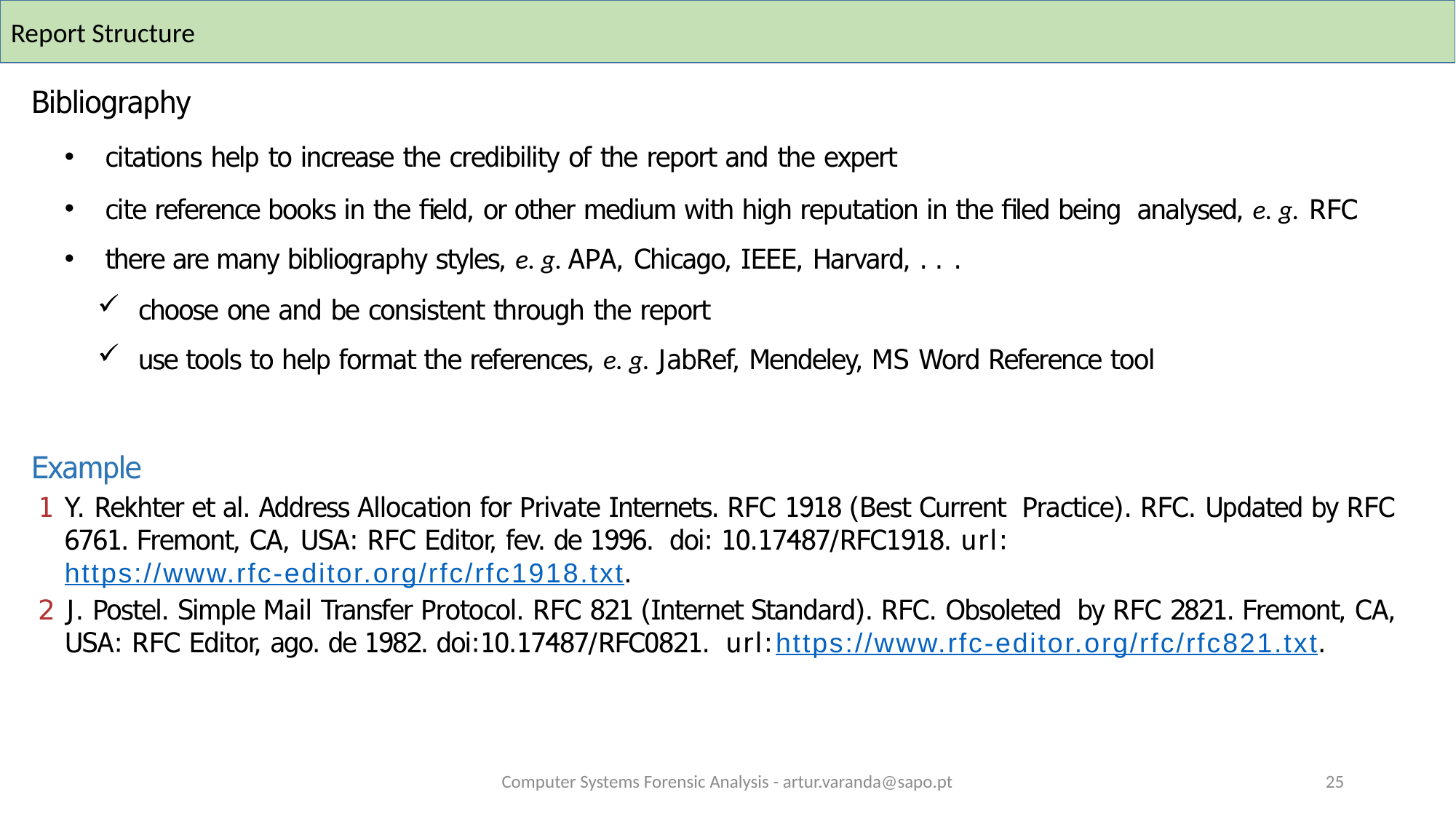

Report Structure
Bibliography
citations help to increase the credibility of the report and the expert
cite reference books in the field, or other medium with high reputation in the filed being  analysed, e. g. RFC
there are many bibliography styles, e. g. APA, Chicago, IEEE, Harvard, . . .
choose one and be consistent through the report
use tools to help format the references, e. g. JabRef, Mendeley, MS Word Reference tool

Example
Y. Rekhter et al. Address Allocation for Private Internets. RFC 1918 (Best Current  Practice). RFC. Updated by RFC 6761. Fremont, CA, USA: RFC Editor, fev. de 1996.  doi: 10.17487/RFC1918. url:https://www.rfc-editor.org/rfc/rfc1918.txt.
J. Postel. Simple Mail Transfer Protocol. RFC 821 (Internet Standard). RFC. Obsoleted  by RFC 2821. Fremont, CA, USA: RFC Editor, ago. de 1982. doi:10.17487/RFC0821.  url:https://www.rfc-editor.org/rfc/rfc821.txt.
Computer Systems Forensic Analysis - artur.varanda@sapo.pt
25